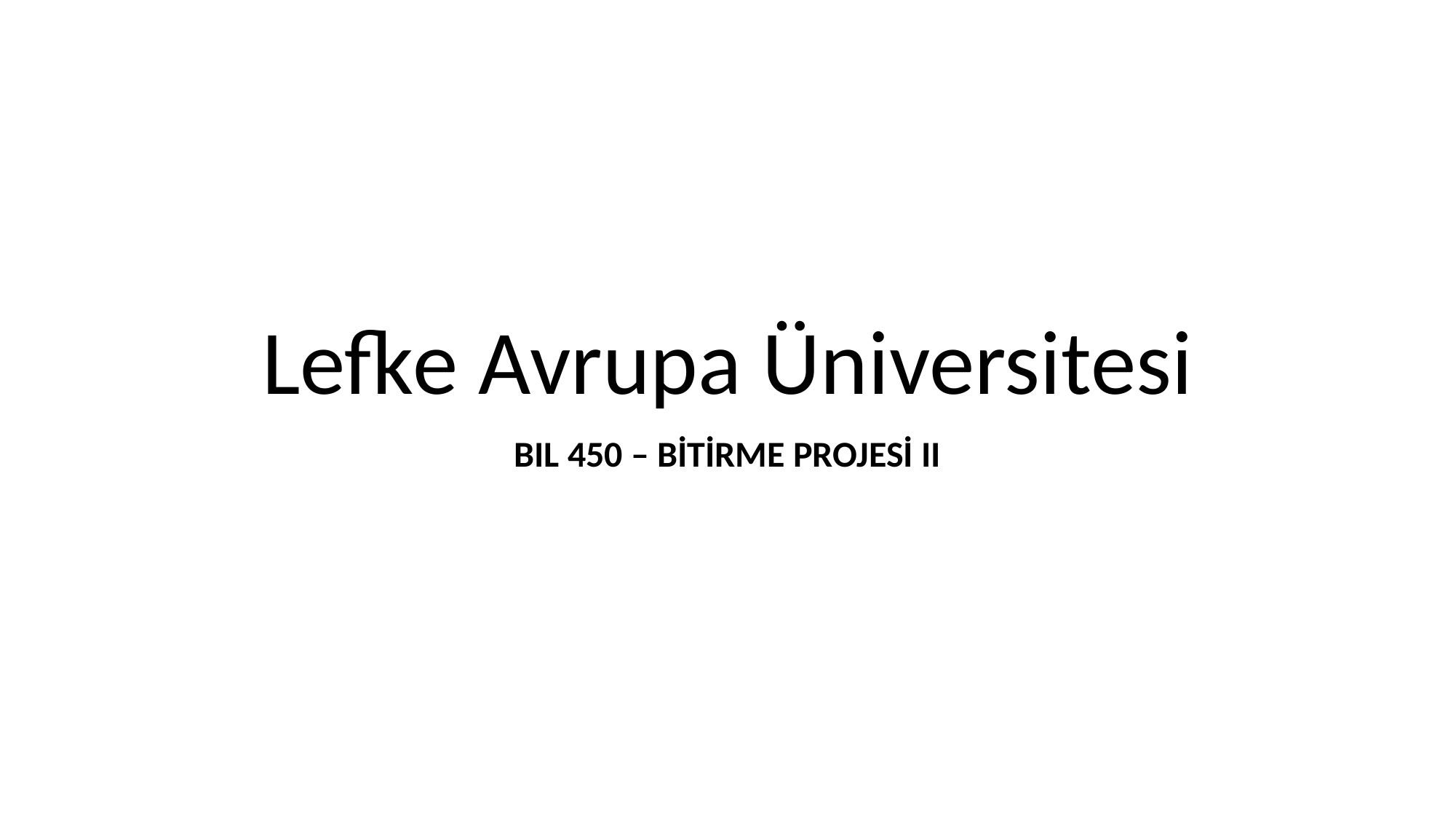

# Lefke Avrupa Üniversitesi
BIL 450 – BİTİRME PROJESİ II